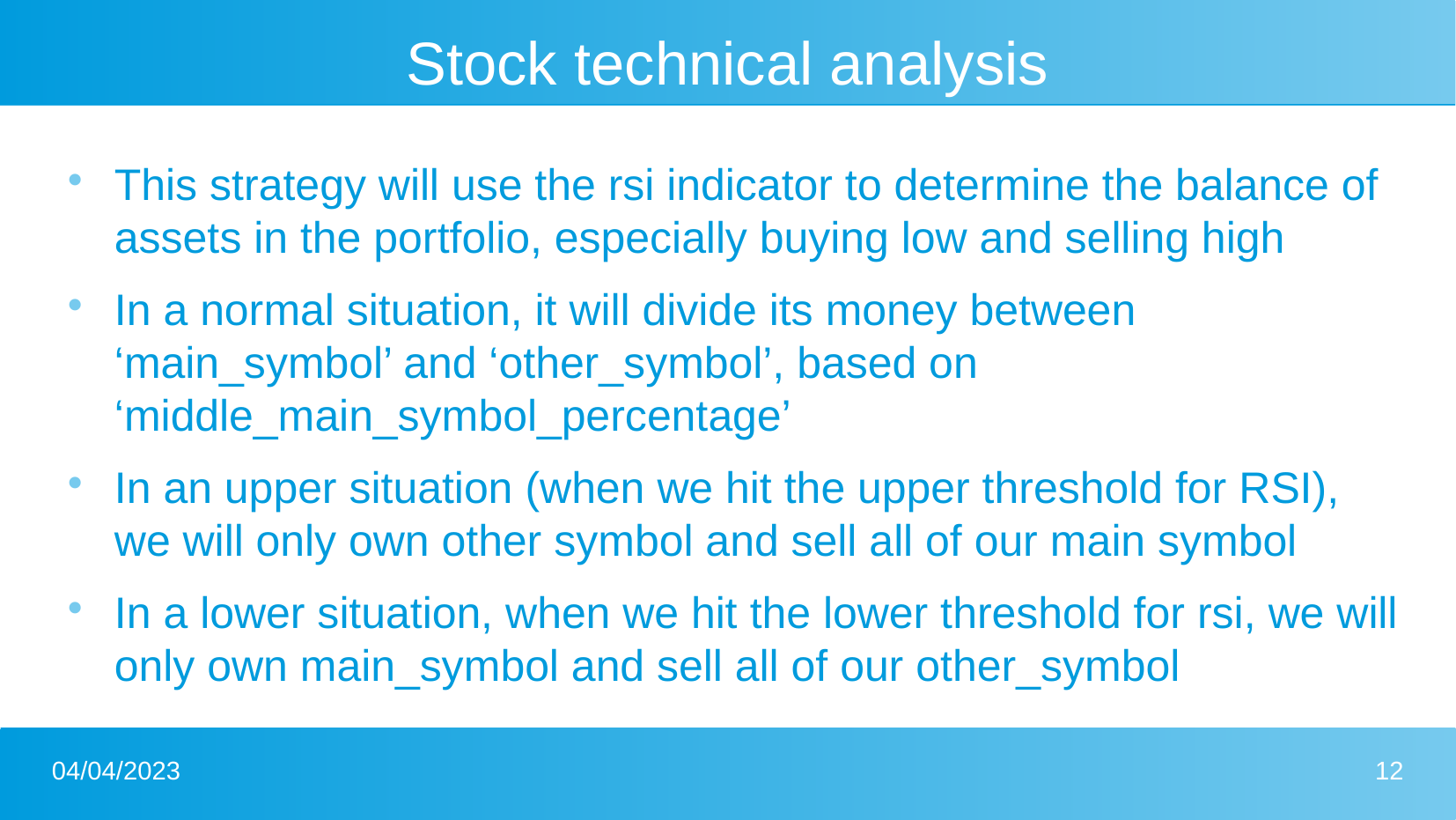

# Stock technical analysis
This strategy will use the rsi indicator to determine the balance of assets in the portfolio, especially buying low and selling high
In a normal situation, it will divide its money between ‘main_symbol’ and ‘other_symbol’, based on ‘middle_main_symbol_percentage’
In an upper situation (when we hit the upper threshold for RSI), we will only own other symbol and sell all of our main symbol
In a lower situation, when we hit the lower threshold for rsi, we will only own main_symbol and sell all of our other_symbol
04/04/2023
12